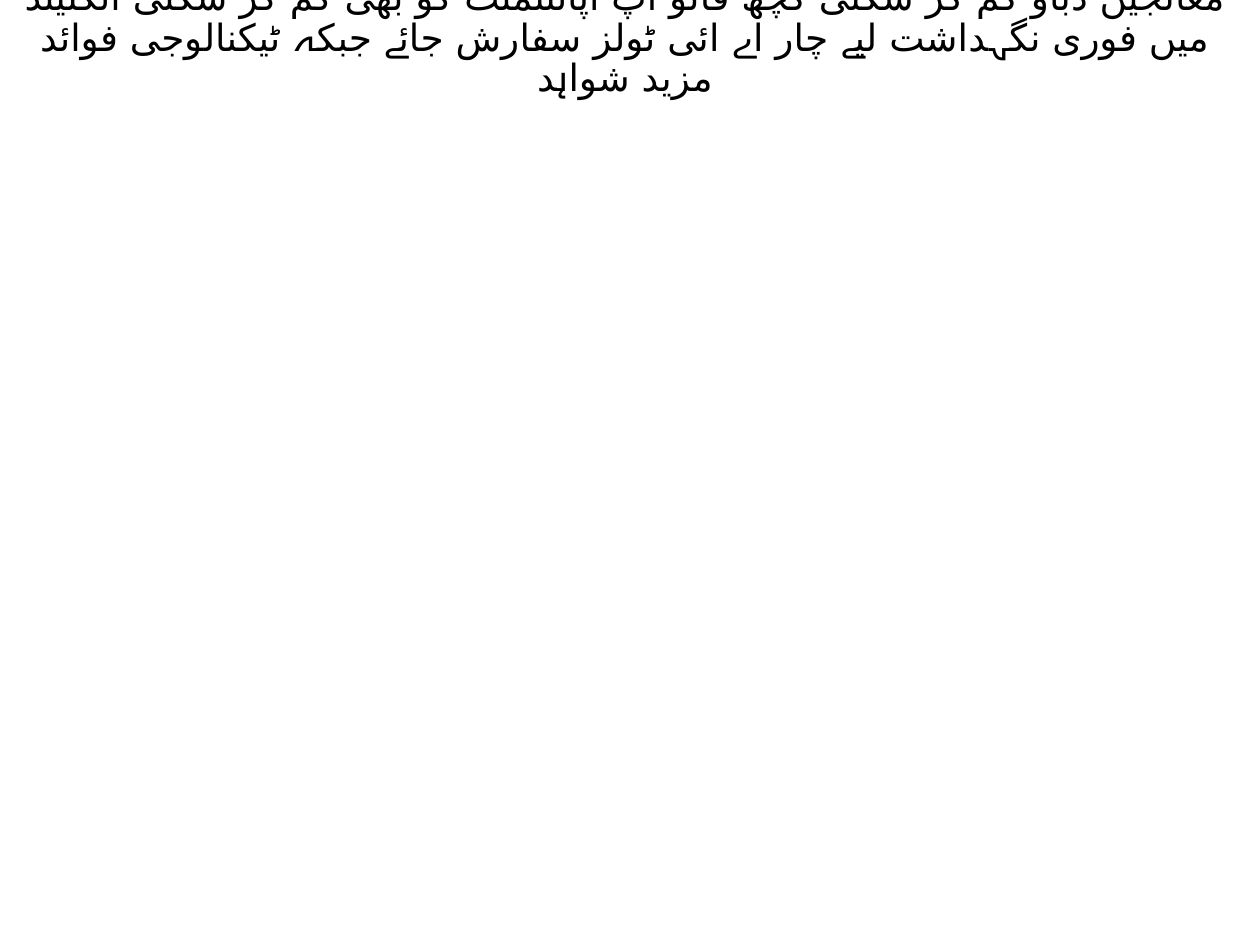

# ادارے کا کہنا تحقیق سے پتہ چلتا ٹیکنالوجی محفوظ تشخیص کو تیز کر سکتی معالجین دباؤ کم کر سکتی کچھ فالو اپ اپائنٹمنٹ کو بھی کم کر سکتی انگلینڈ میں فوری نگہداشت لیے چار اے ائی ٹولز سفارش جائے جبکہ ٹیکنالوجی فوائد مزید شواہد